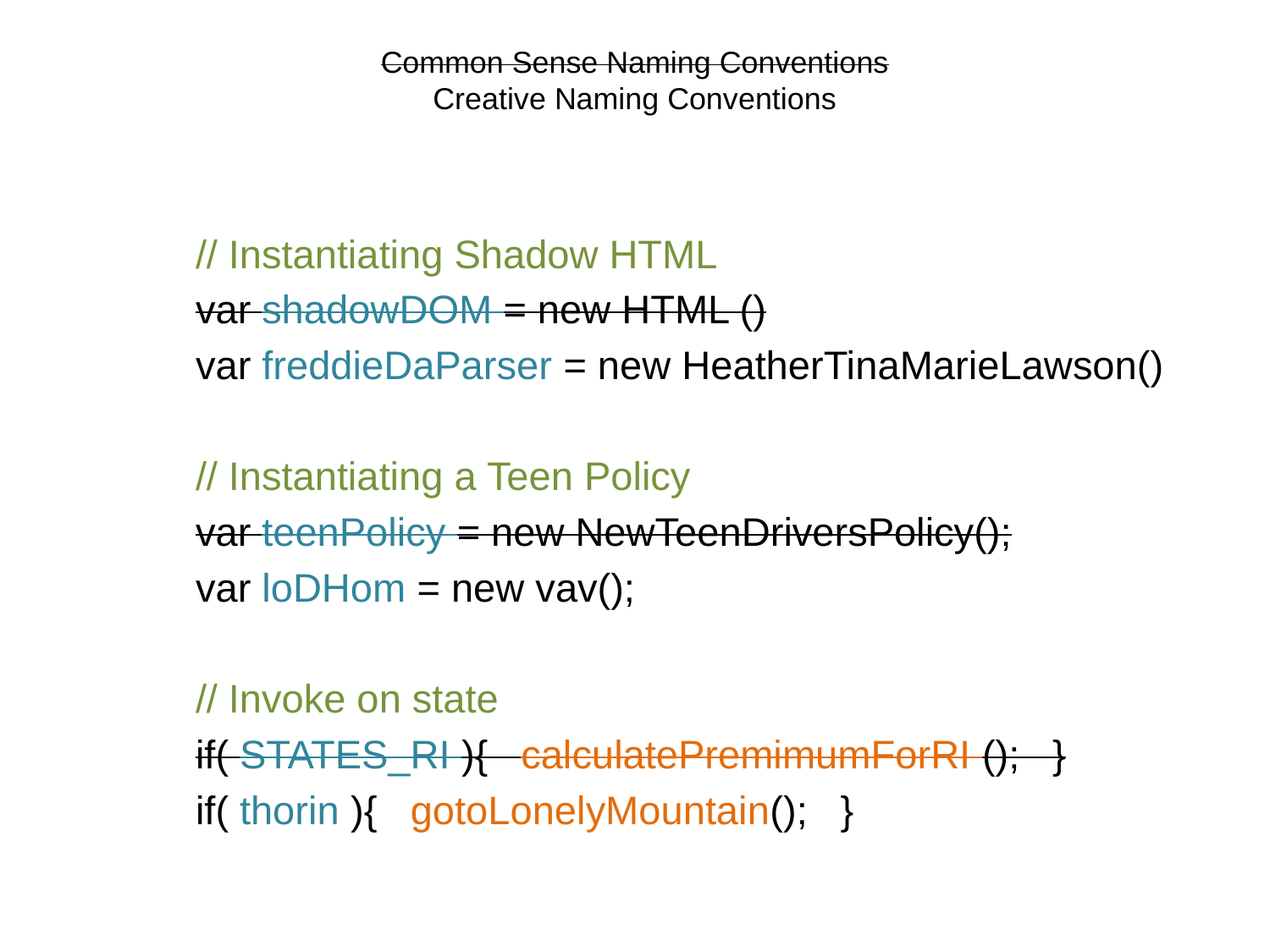

# Common Sense Naming Conventions Creative Naming Conventions
	// Instantiating Shadow HTML
	var shadowDOM = new HTML ()
	var freddieDaParser = new HeatherTinaMarieLawson()

	// Instantiating a Teen Policy
	var teenPolicy = new NewTeenDriversPolicy();
	var loDHom = new vav();

	// Invoke on state
	if( STATES_RI ){   calculatePremimumForRI ();   }
	if( thorin ){   gotoLonelyMountain();   }